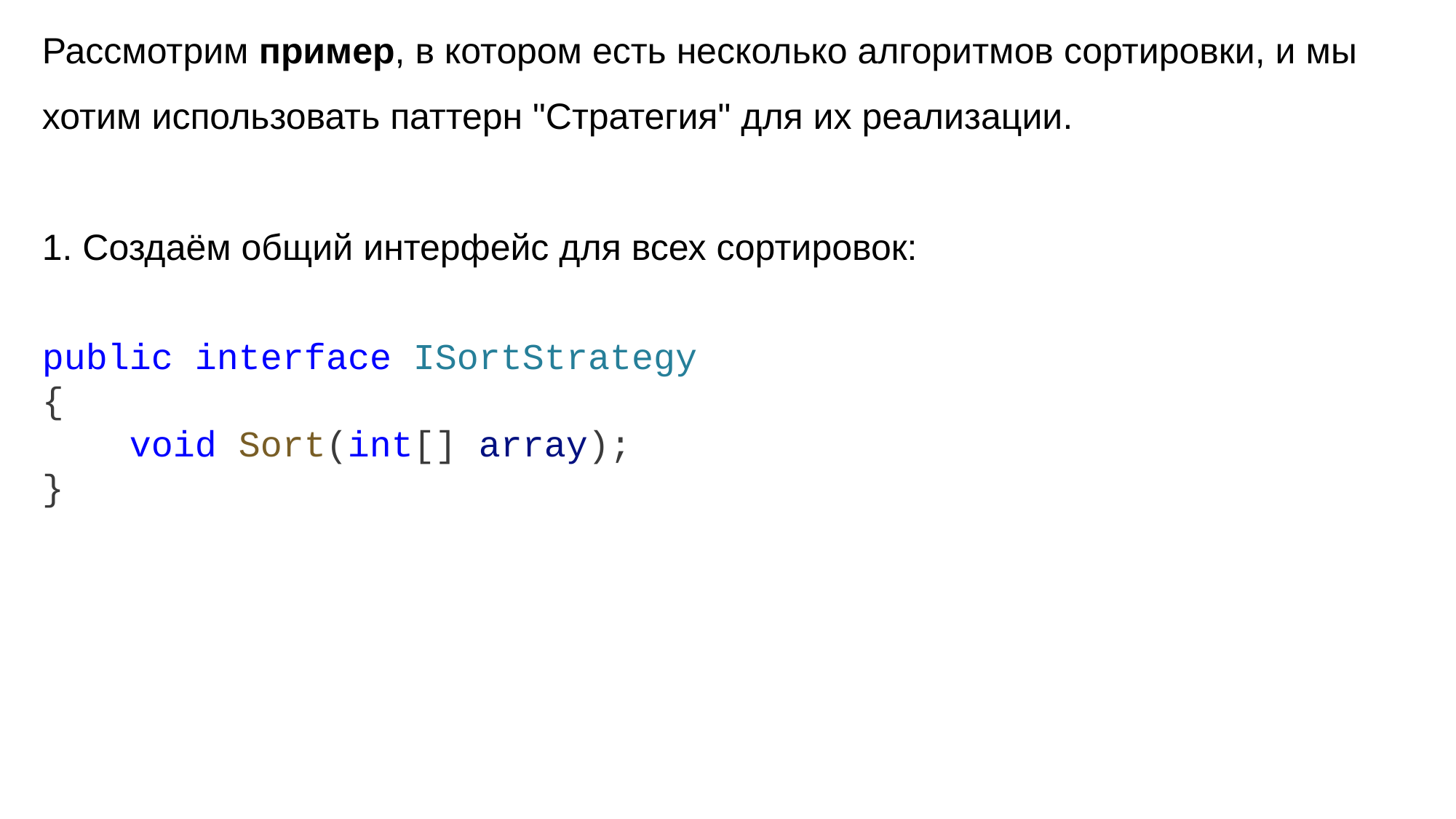

Рассмотрим пример, в котором есть несколько алгоритмов сортировки, и мы хотим использовать паттерн "Стратегия" для их реализации.

1. Создаём общий интерфейс для всех сортировок:

public interface ISortStrategy
{
    void Sort(int[] array);
}